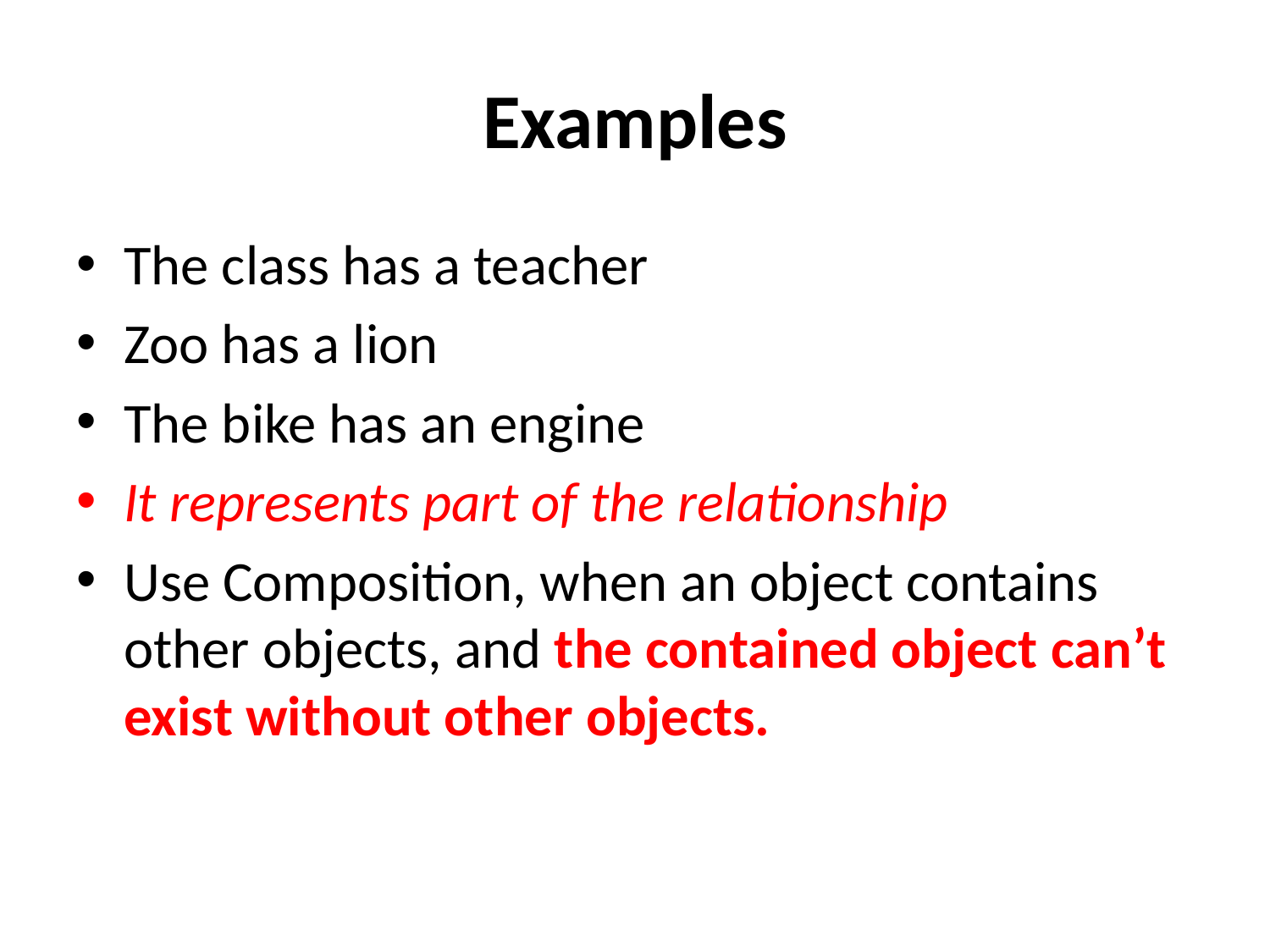

# Examples
The class has a teacher
Zoo has a lion
The bike has an engine
It represents part of the relationship
Use Composition, when an object contains other objects, and the contained object can’t exist without other objects.